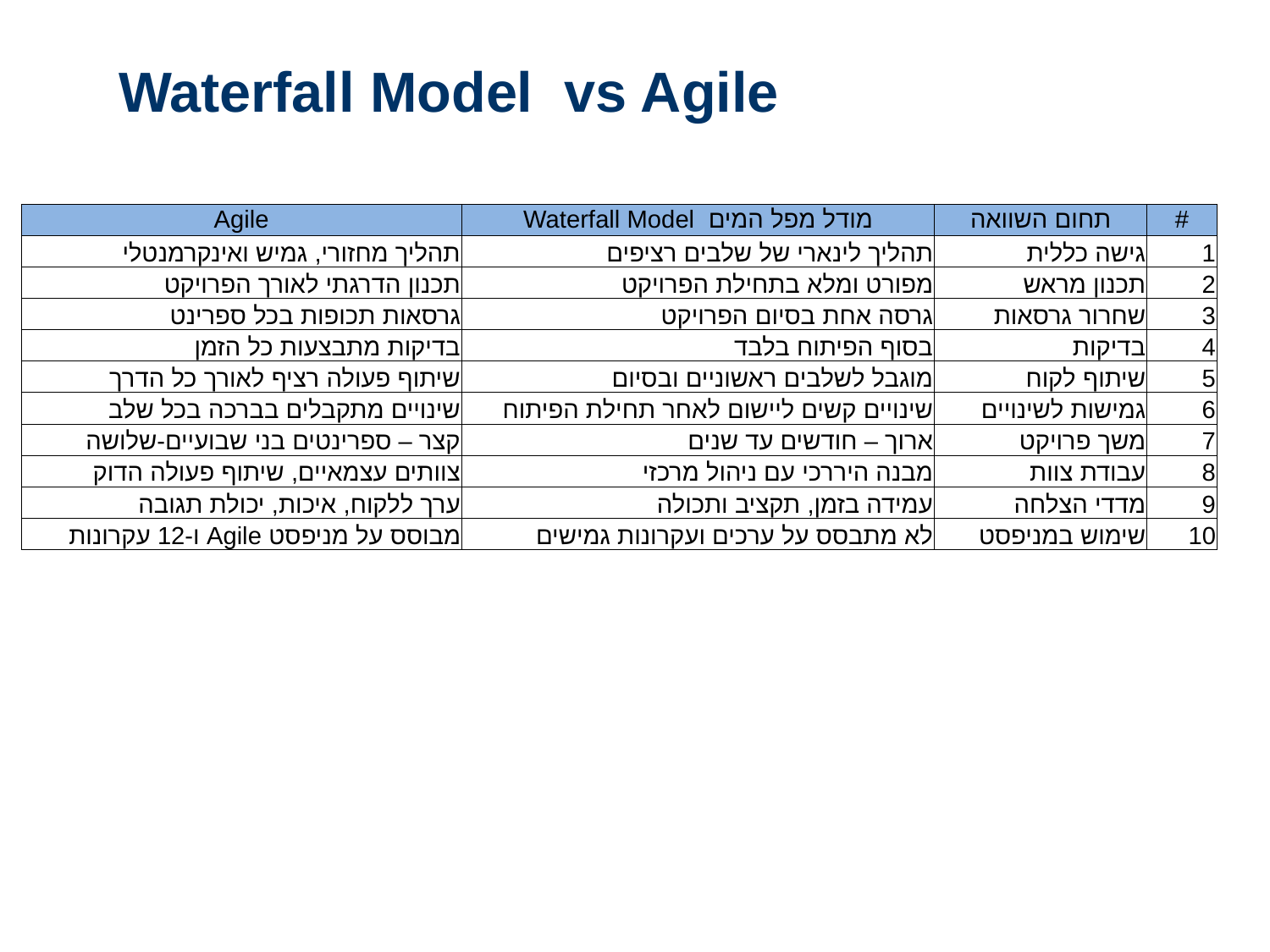

# Waterfall Model  vs Agile
| Agile | מודל מפל המים Waterfall Model | תחום השוואה | # |
| --- | --- | --- | --- |
| תהליך מחזורי, גמיש ואינקרמנטלי | תהליך לינארי של שלבים רציפים | גישה כללית | 1 |
| תכנון הדרגתי לאורך הפרויקט | מפורט ומלא בתחילת הפרויקט | תכנון מראש | 2 |
| גרסאות תכופות בכל ספרינט | גרסה אחת בסיום הפרויקט | שחרור גרסאות | 3 |
| בדיקות מתבצעות כל הזמן | בסוף הפיתוח בלבד | בדיקות | 4 |
| שיתוף פעולה רציף לאורך כל הדרך | מוגבל לשלבים ראשוניים ובסיום | שיתוף לקוח | 5 |
| שינויים מתקבלים בברכה בכל שלב | שינויים קשים ליישום לאחר תחילת הפיתוח | גמישות לשינויים | 6 |
| קצר – ספרינטים בני שבועיים-שלושה | ארוך – חודשים עד שנים | משך פרויקט | 7 |
| צוותים עצמאיים, שיתוף פעולה הדוק | מבנה היררכי עם ניהול מרכזי | עבודת צוות | 8 |
| ערך ללקוח, איכות, יכולת תגובה | עמידה בזמן, תקציב ותכולה | מדדי הצלחה | 9 |
| מבוסס על מניפסט Agile ו-12 עקרונות | לא מתבסס על ערכים ועקרונות גמישים | שימוש במניפסט | 10 |